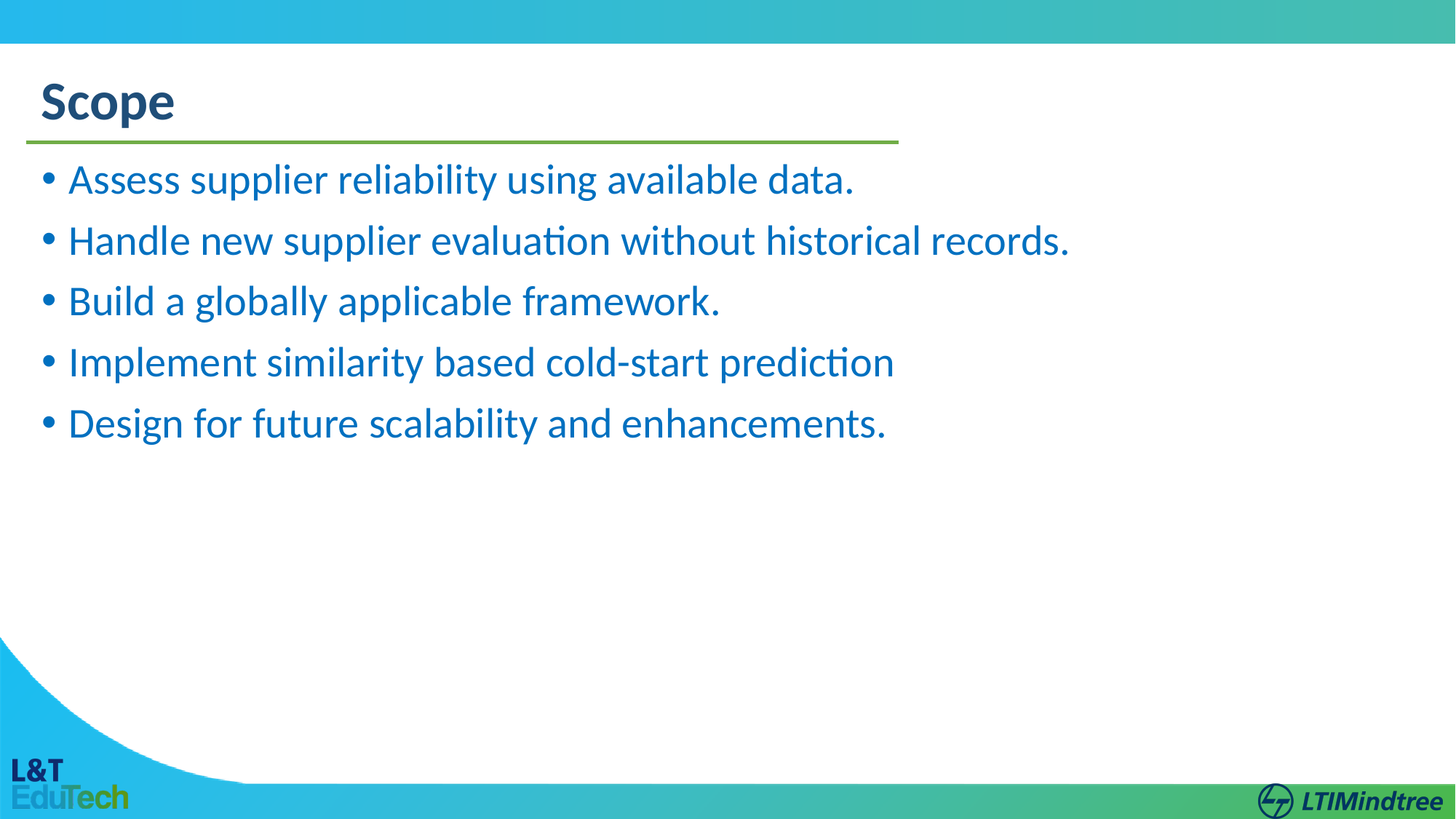

Scope
Assess supplier reliability using available data.
Handle new supplier evaluation without historical records.
Build a globally applicable framework.
Implement similarity based cold-start prediction
Design for future scalability and enhancements.